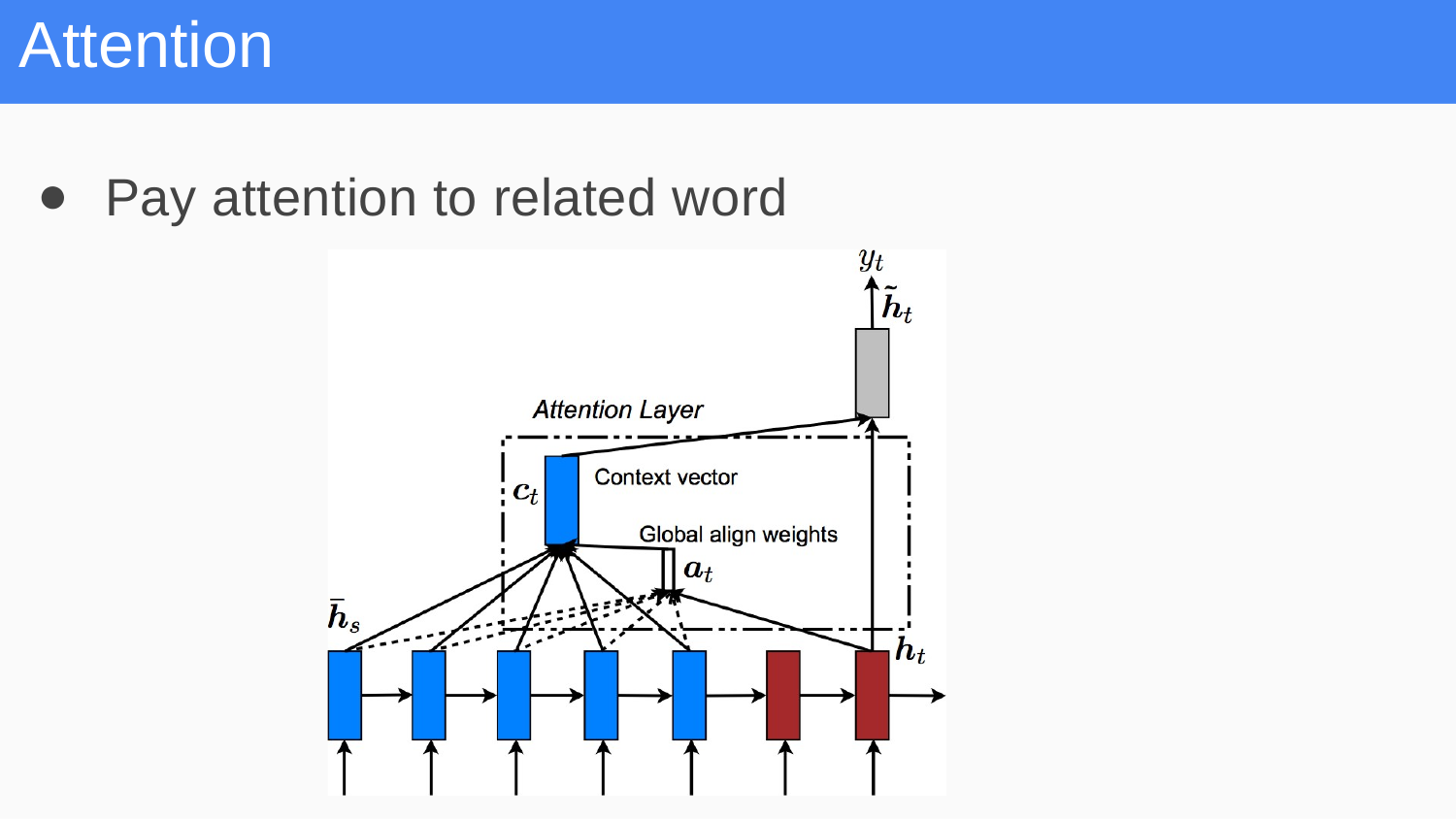

# Attention
Pay attention to related word